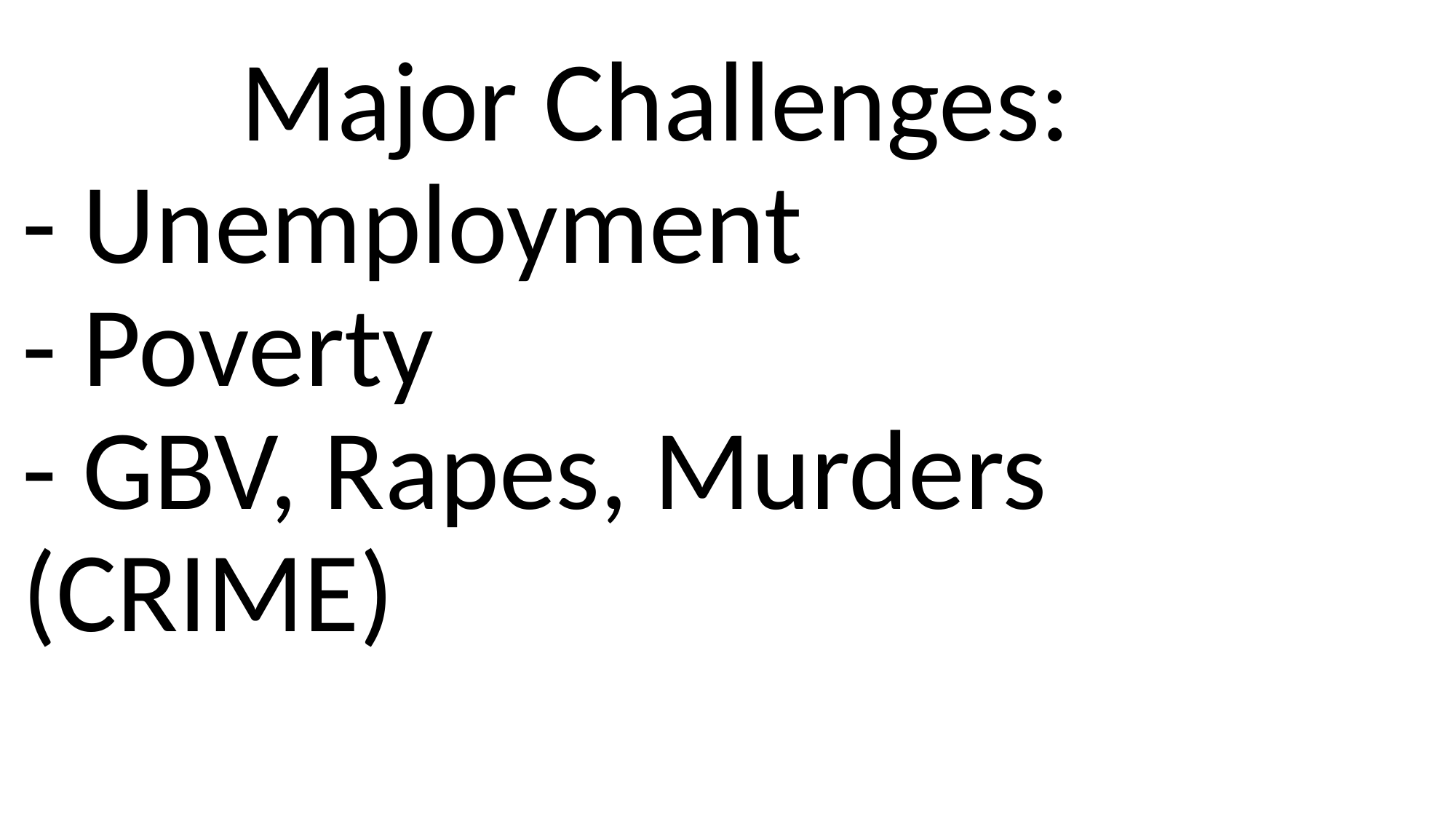

Major Challenges:
- Unemployment
- Poverty
- GBV, Rapes, Murders (CRIME)